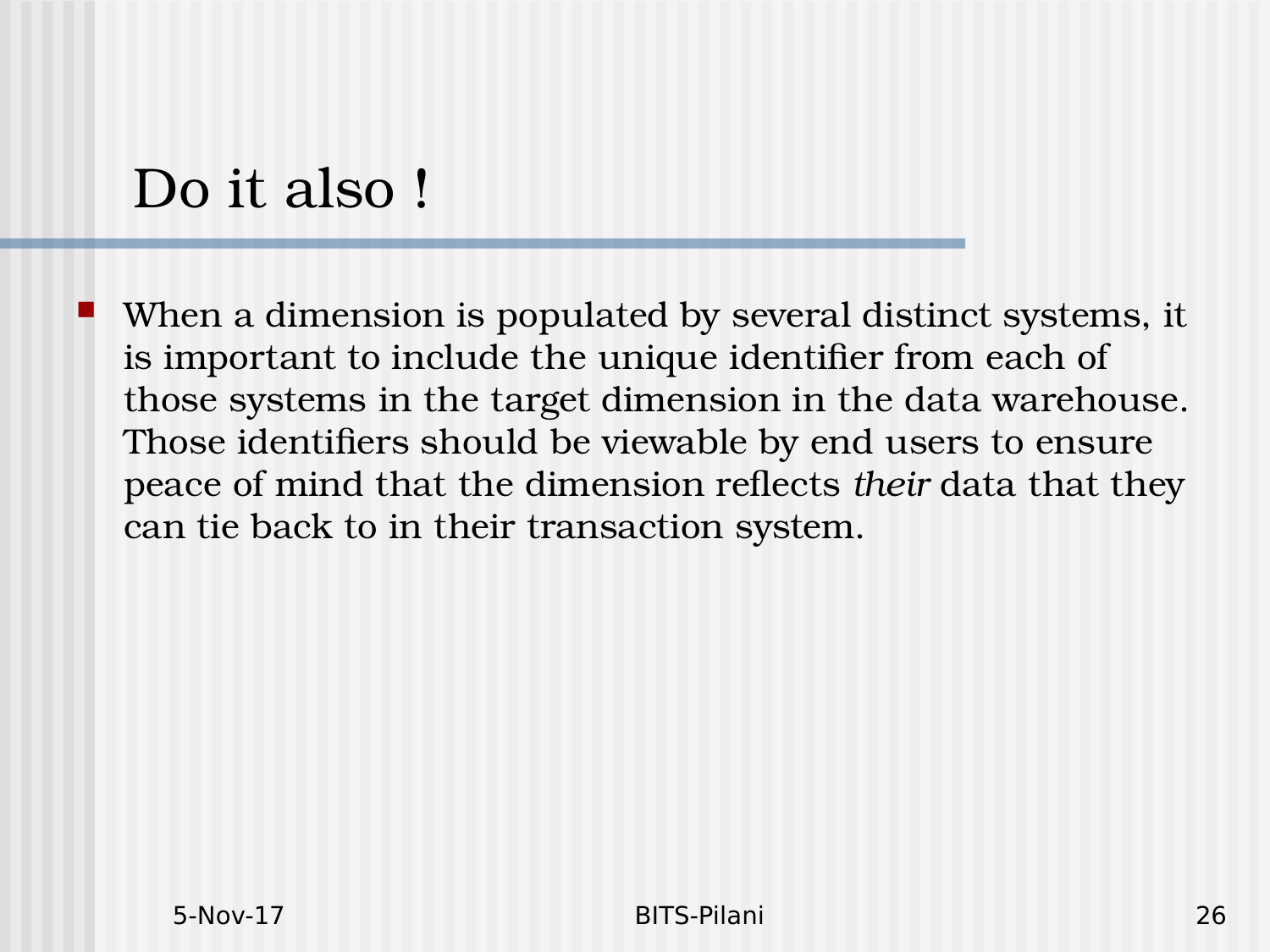

# Do it also !
When a dimension is populated by several distinct systems, it is important to include the unique identifier from each of those systems in the target dimension in the data warehouse. Those identifiers should be viewable by end users to ensure peace of mind that the dimension reflects their data that they can tie back to in their transaction system.
5-Nov-17
BITS-Pilani
26